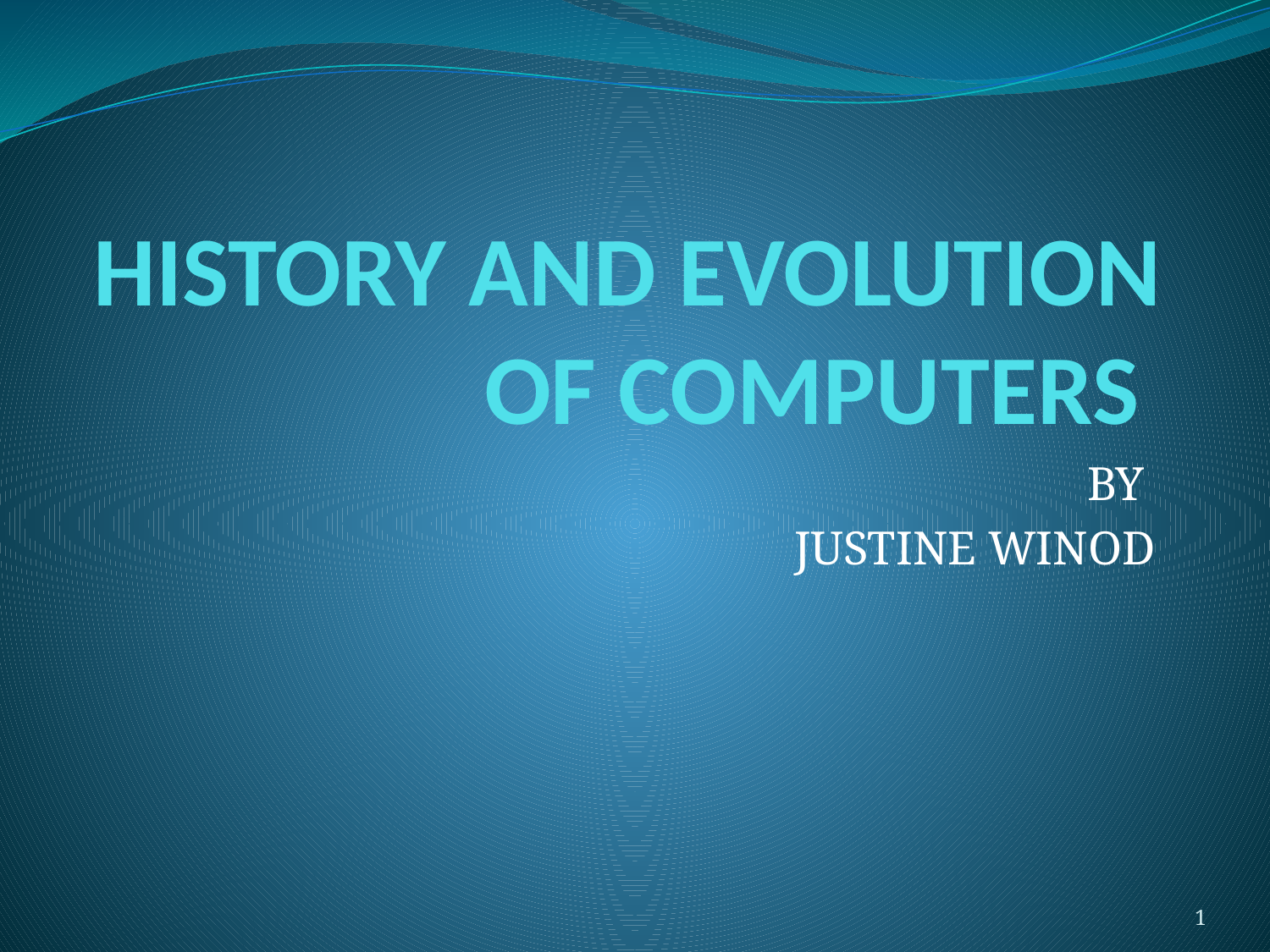

# HISTORY AND EVOLUTION OF COMPUTERS
BY
JUSTINE WINOD
1